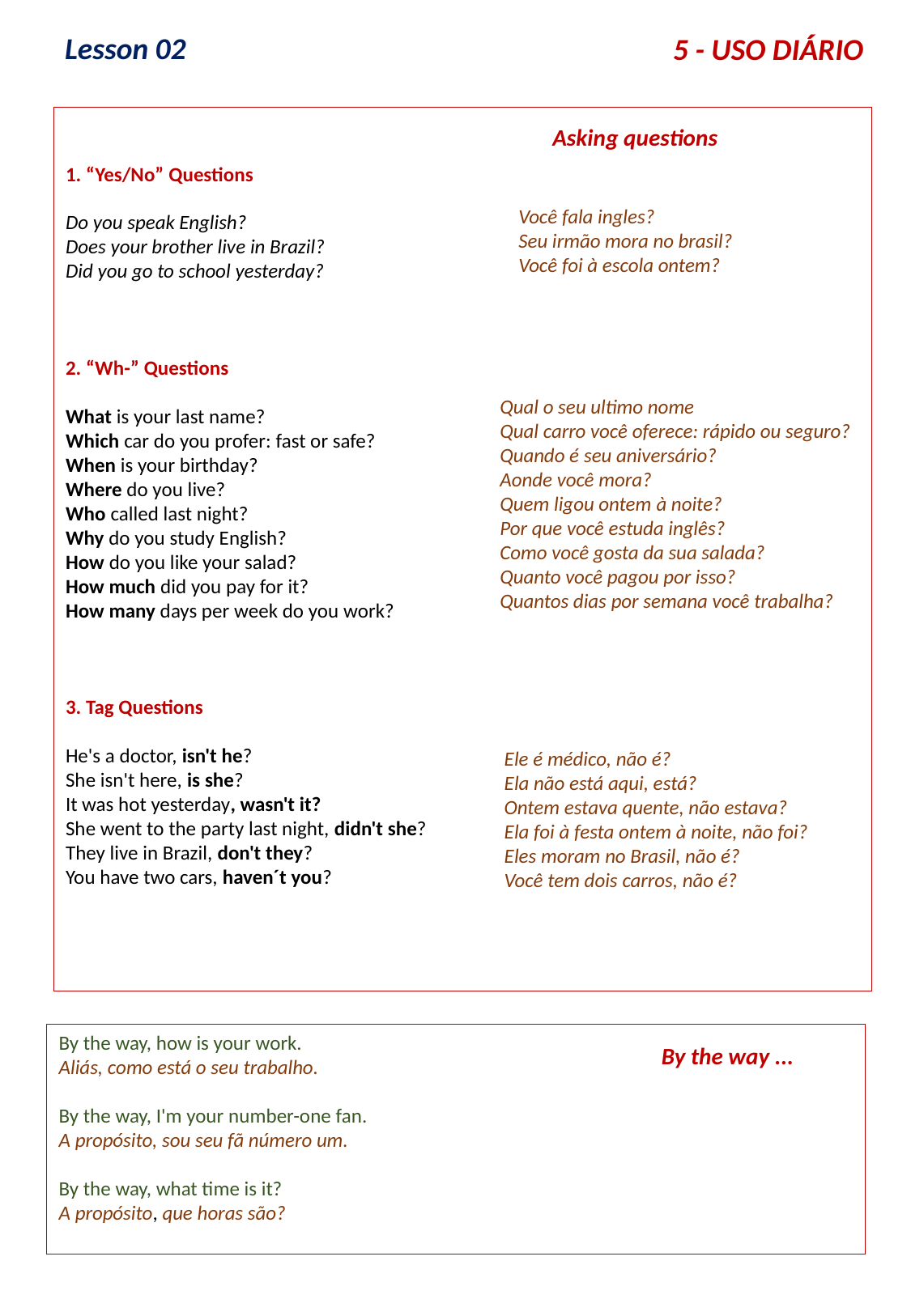

Lesson 02
5 - USO DIÁRIO

1. “Yes/No” Questions

Do you speak English?
Does your brother live in Brazil?
Did you go to school yesterday?

2. “Wh-” Questions

What is your last name?
Which car do you profer: fast or safe?
When is your birthday?
Where do you live?
Who called last night?
Why do you study English?
How do you like your salad?
How much did you pay for it?
How many days per week do you work?

3. Tag Questions

He's a doctor, isn't he?
She isn't here, is she?
It was hot yesterday, wasn't it?
She went to the party last night, didn't she?
They live in Brazil, don't they?
You have two cars, haven´t you?

Asking questions
Você fala ingles?
Seu irmão mora no brasil?
Você foi à escola ontem?
Qual o seu ultimo nome
Qual carro você oferece: rápido ou seguro?
Quando é seu aniversário?
Aonde você mora?
Quem ligou ontem à noite?
Por que você estuda inglês?
Como você gosta da sua salada?
Quanto você pagou por isso?
Quantos dias por semana você trabalha?
Ele é médico, não é?
Ela não está aqui, está?
Ontem estava quente, não estava?
Ela foi à festa ontem à noite, não foi?
Eles moram no Brasil, não é?
Você tem dois carros, não é?
By the way, how is your work.
Aliás, como está o seu trabalho.

By the way, I'm your number-one fan.
A propósito, sou seu fã número um.

By the way, what time is it?
A propósito, que horas são?

By the way ...